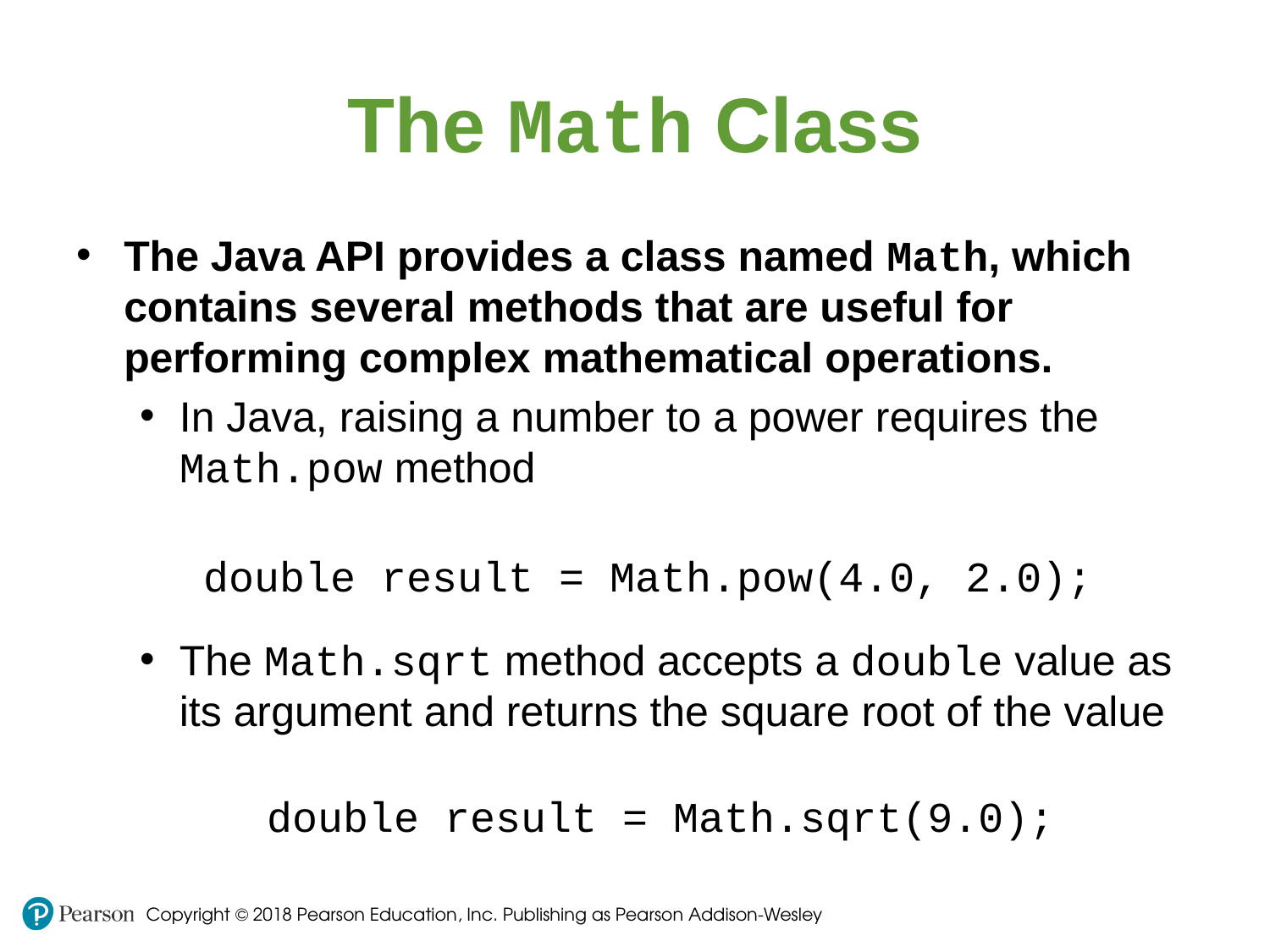

# The Math Class
The Java API provides a class named Math, which contains several methods that are useful for performing complex mathematical operations.
In Java, raising a number to a power requires the Math.pow method

double result = Math.pow(4.0, 2.0);

The Math.sqrt method accepts a double value as its argument and returns the square root of the value

	double result = Math.sqrt(9.0);